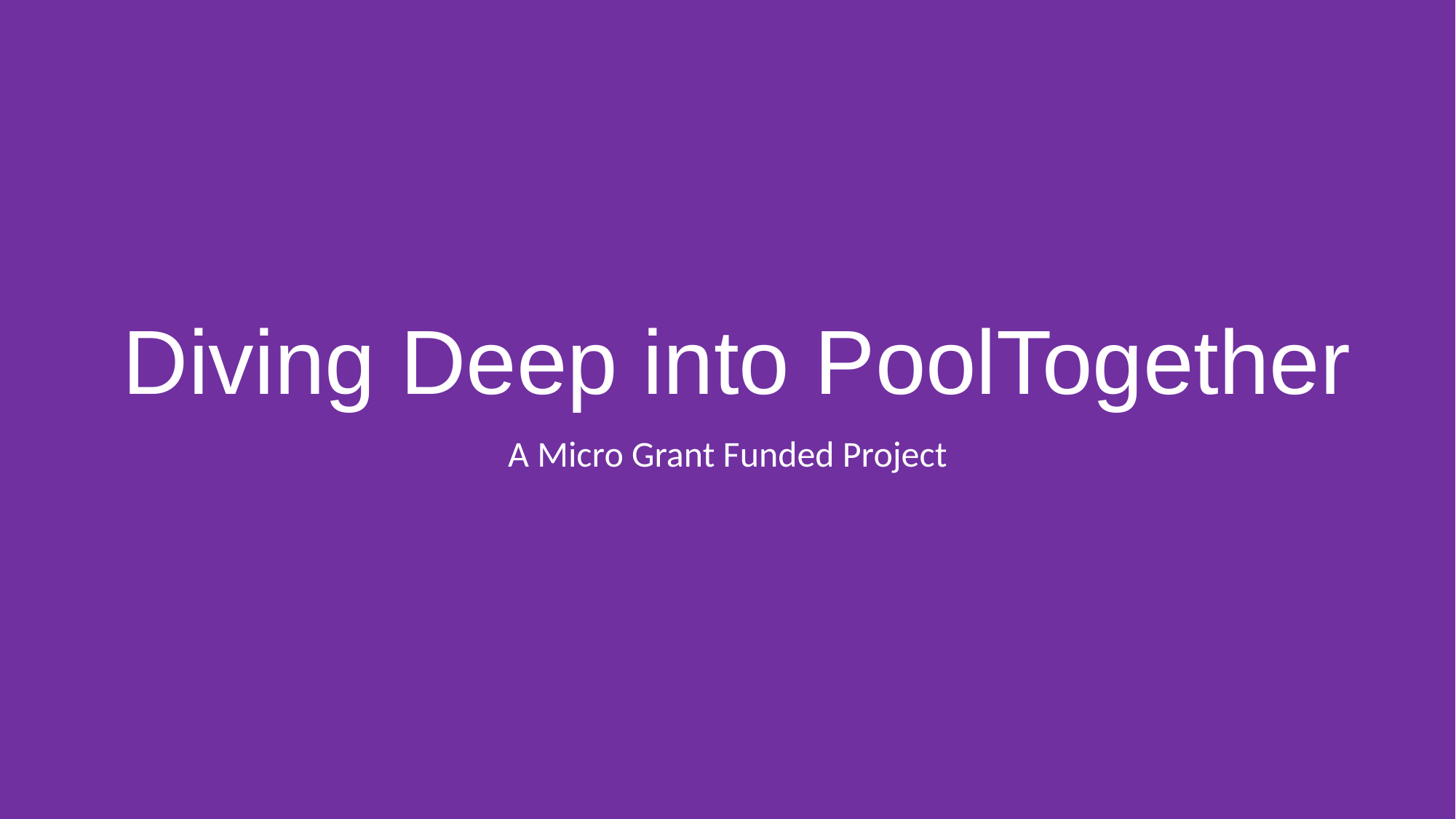

# Diving Deep into PoolTogether
A Micro Grant Funded Project